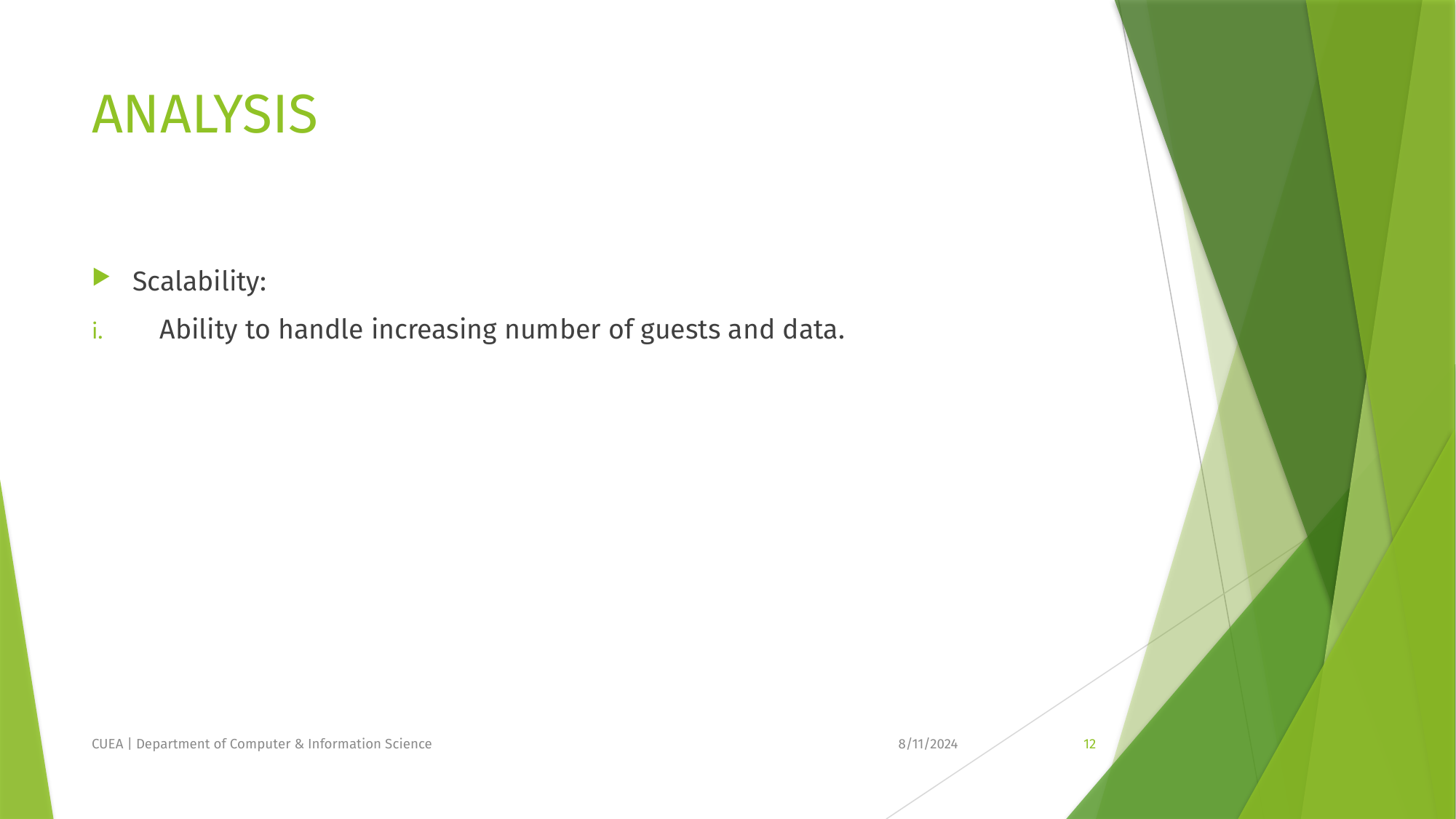

# ANALYSIS
Scalability:
Ability to handle increasing number of guests and data.

CUEA | Department of Computer & Information Science
8/11/2024
12